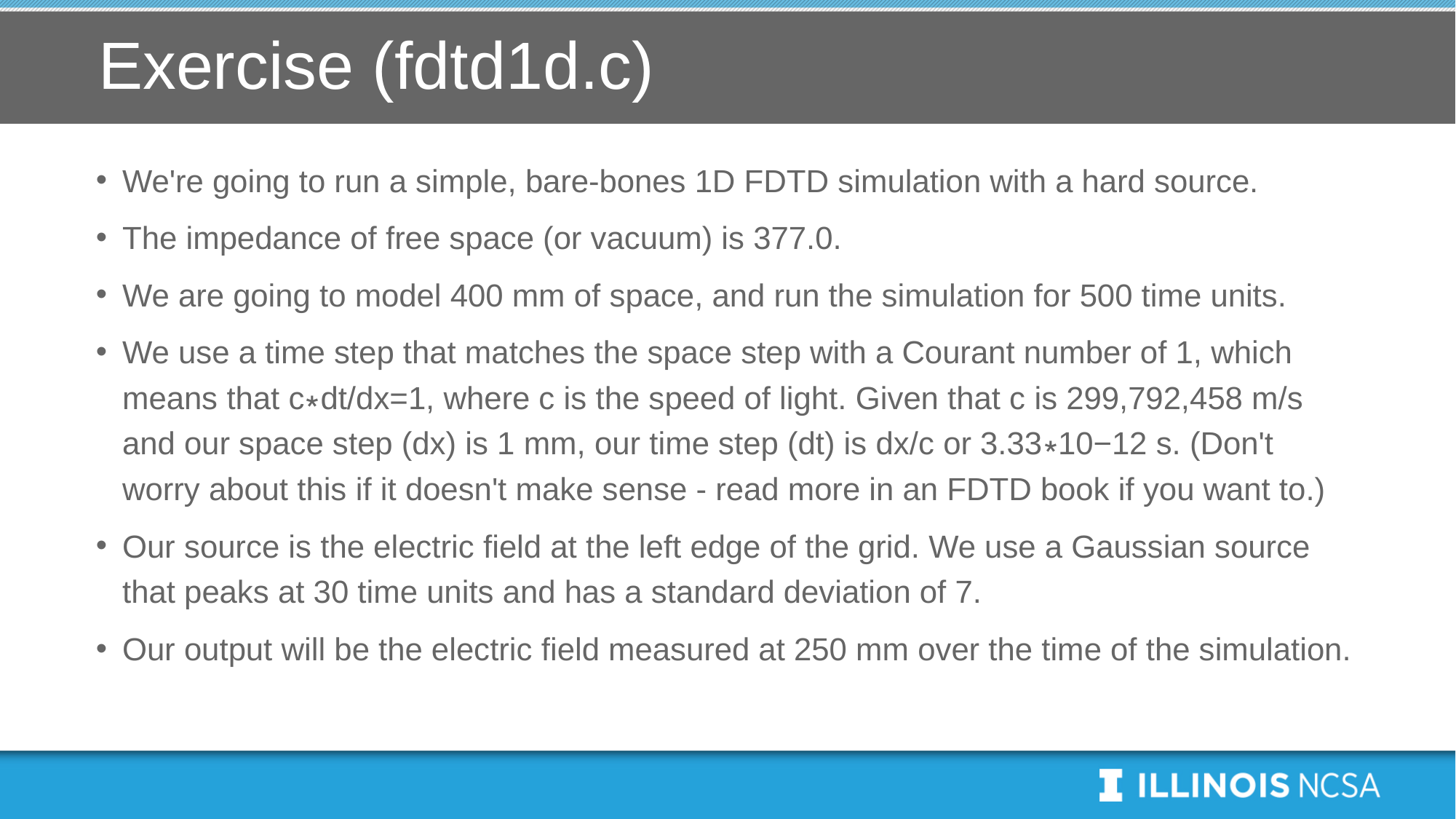

# Exercise (fdtd1d.c)
We're going to run a simple, bare-bones 1D FDTD simulation with a hard source.
The impedance of free space (or vacuum) is 377.0.
We are going to model 400 mm of space, and run the simulation for 500 time units.
We use a time step that matches the space step with a Courant number of 1, which means that c∗dt/dx=1, where c is the speed of light. Given that c is 299,792,458 m/s and our space step (dx) is 1 mm, our time step (dt) is dx/c or 3.33∗10−12 s. (Don't worry about this if it doesn't make sense - read more in an FDTD book if you want to.)
Our source is the electric field at the left edge of the grid. We use a Gaussian source that peaks at 30 time units and has a standard deviation of 7.
Our output will be the electric field measured at 250 mm over the time of the simulation.